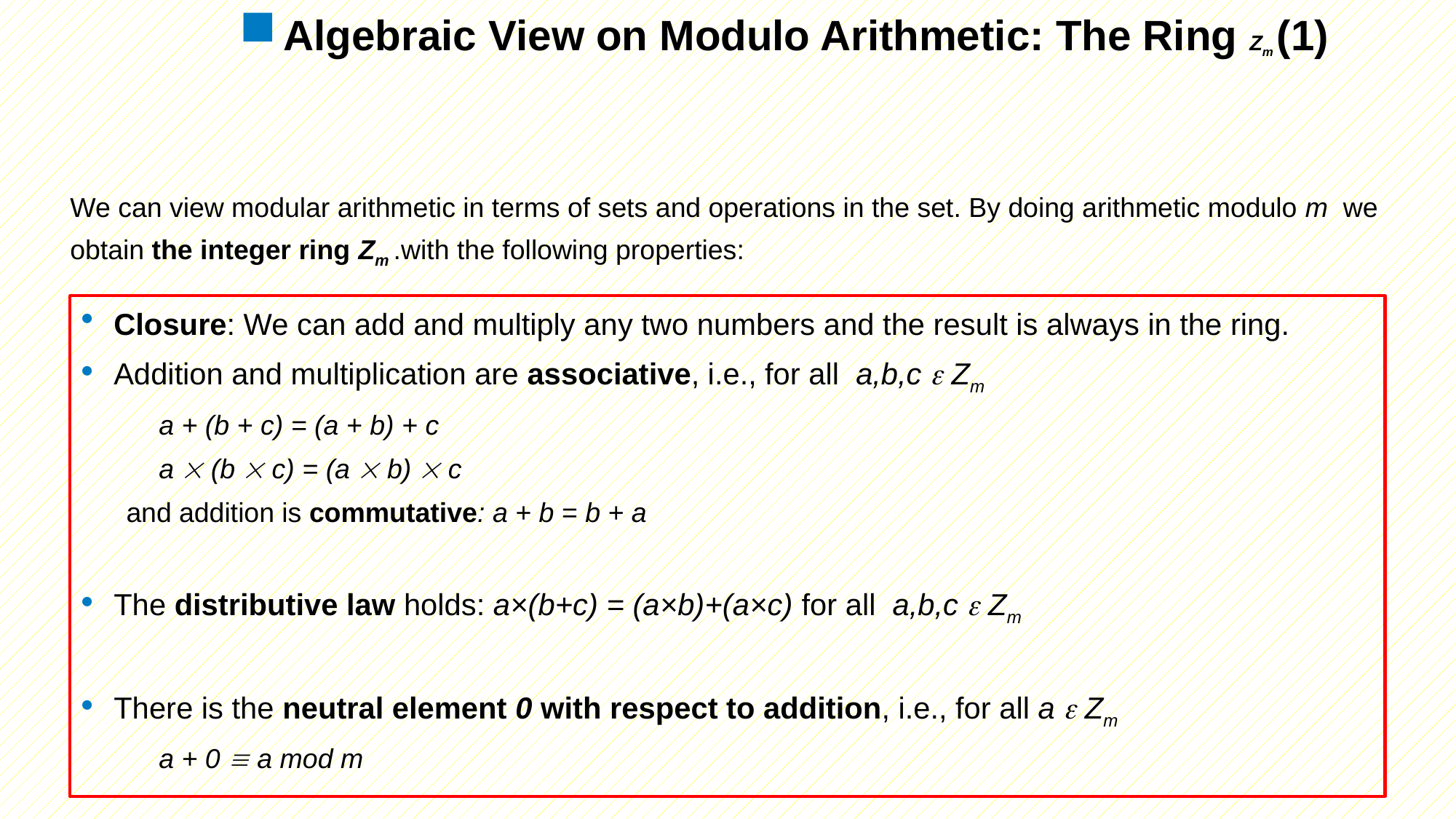

# Algebraic View on Modulo Arithmetic: The Ring Zm (1)
We can view modular arithmetic in terms of sets and operations in the set. By doing arithmetic modulo m  we obtain the integer ring Zm .with the following properties:
Closure: We can add and multiply any two numbers and the result is always in the ring.
Addition and multiplication are associative, i.e., for all  a,b,c ε Zm
	a + (b + c) = (a + b) + c
	a × (b × c) = (a × b) × c
and addition is commutative: a + b = b + a

The distributive law holds: a×(b+c) = (a×b)+(a×c) for all  a,b,c ε Zm

There is the neutral element 0 with respect to addition, i.e., for all a ε Zm
	a + 0 ≡ a mod m

For all a ε Zm, there is always an additive inverse element –a such that
	a + (-a) ≡ 0 mod m